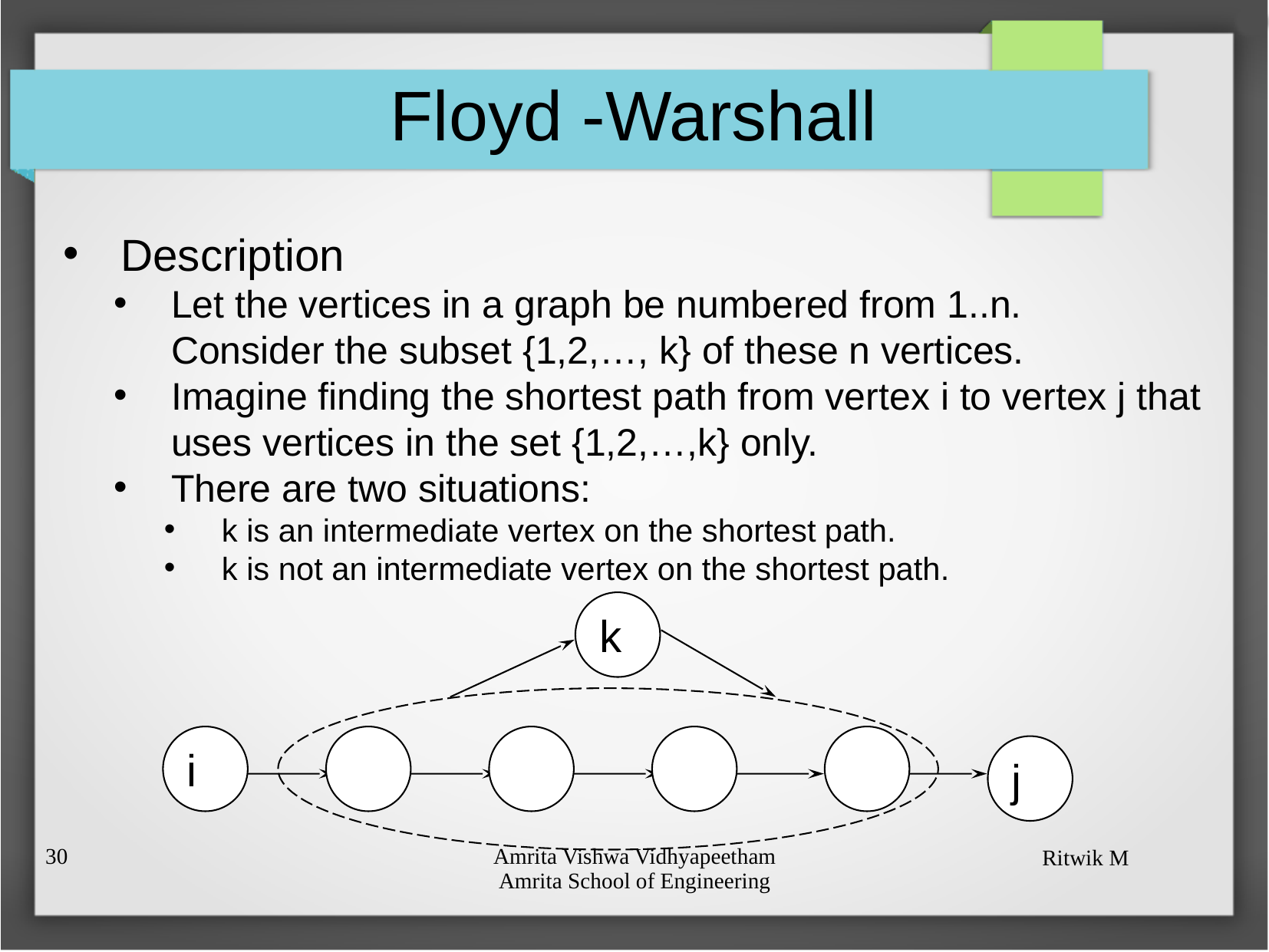

# Floyd -Warshall
Description
Let the vertices in a graph be numbered from 1..n.
Consider the subset {1,2,…, k} of these n vertices.
Imagine finding the shortest path from vertex i to vertex j that uses vertices in the set {1,2,…,k} only.
There are two situations:
k is an intermediate vertex on the shortest path.
k is not an intermediate vertex on the shortest path.

k

i

j

30
Amrita Vishwa Vidhyapeetham
Amrita School of Engineering